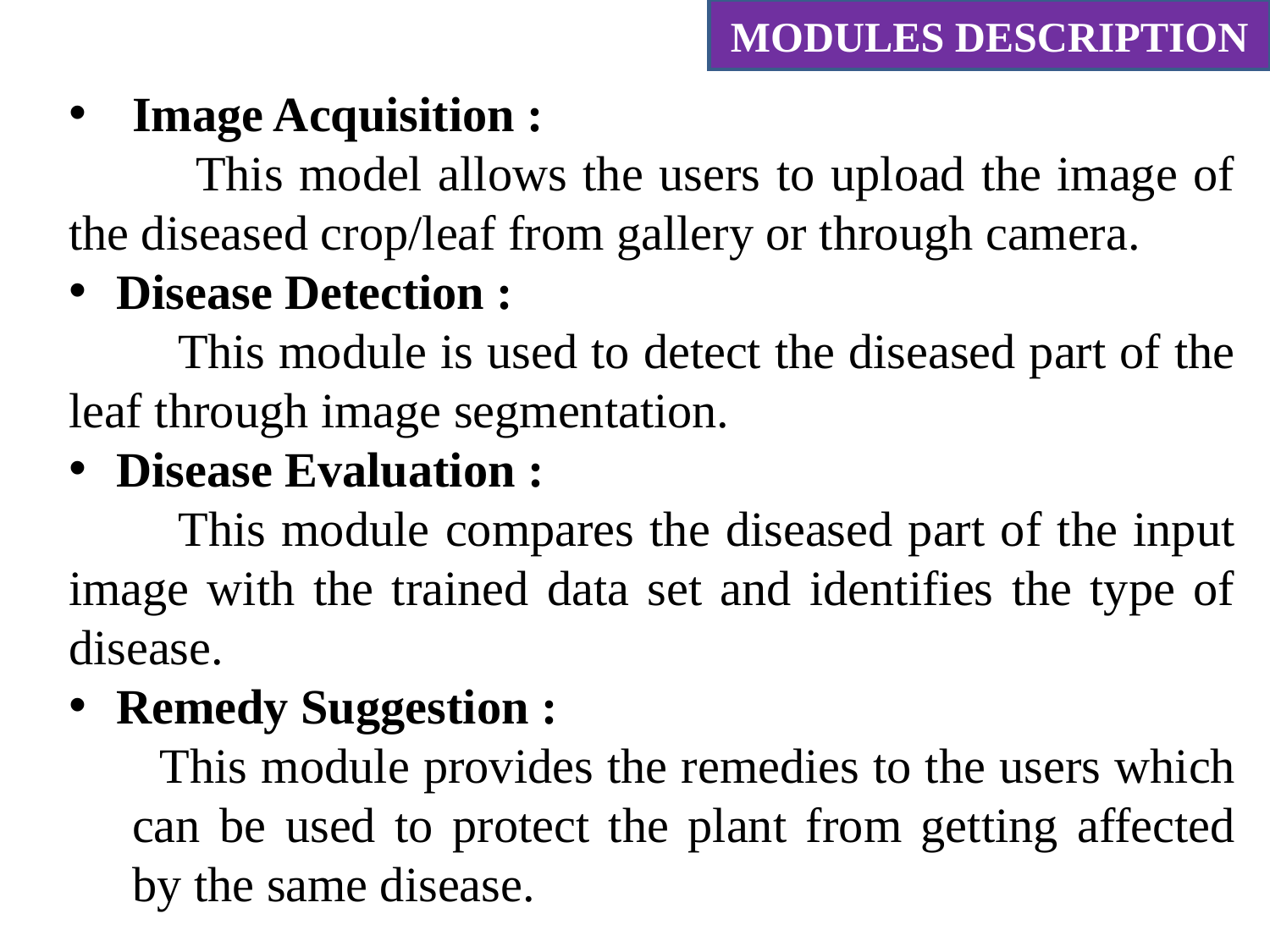

MODULES DESCRIPTION
Image Acquisition :
        This model allows the users to upload the image of the diseased crop/leaf from gallery or through camera.
Disease Detection :
        This module is used to detect the diseased part of the leaf through image segmentation.
Disease Evaluation :
       This module compares the diseased part of the input image with the trained data set and identifies the type of disease.
Remedy Suggestion :
  This module provides the remedies to the users which can be used to protect the plant from getting affected by the same disease.